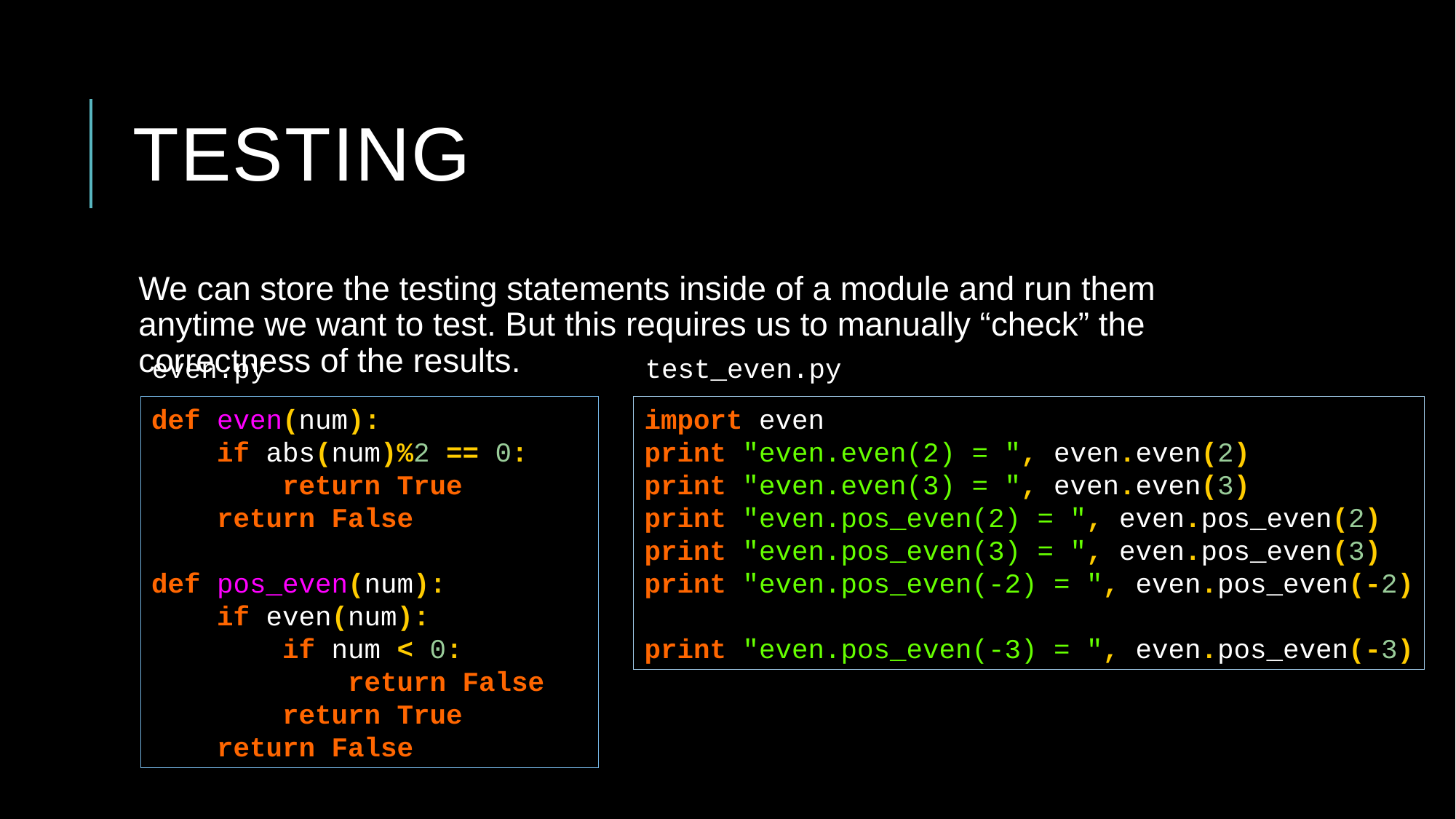

# testing
We can store the testing statements inside of a module and run them anytime we want to test. But this requires us to manually “check” the correctness of the results.

even.py
test_even.py
def even(num):
    if abs(num)%2 == 0:
        return True
    return False
def pos_even(num):
    if even(num):
        if num < 0:
            return False
        return True
    return False
import even
print "even.even(2) = ", even.even(2)
print "even.even(3) = ", even.even(3)
print "even.pos_even(2) = ", even.pos_even(2)
print "even.pos_even(3) = ", even.pos_even(3)
print "even.pos_even(-2) = ", even.pos_even(-2)
print "even.pos_even(-3) = ", even.pos_even(-3)